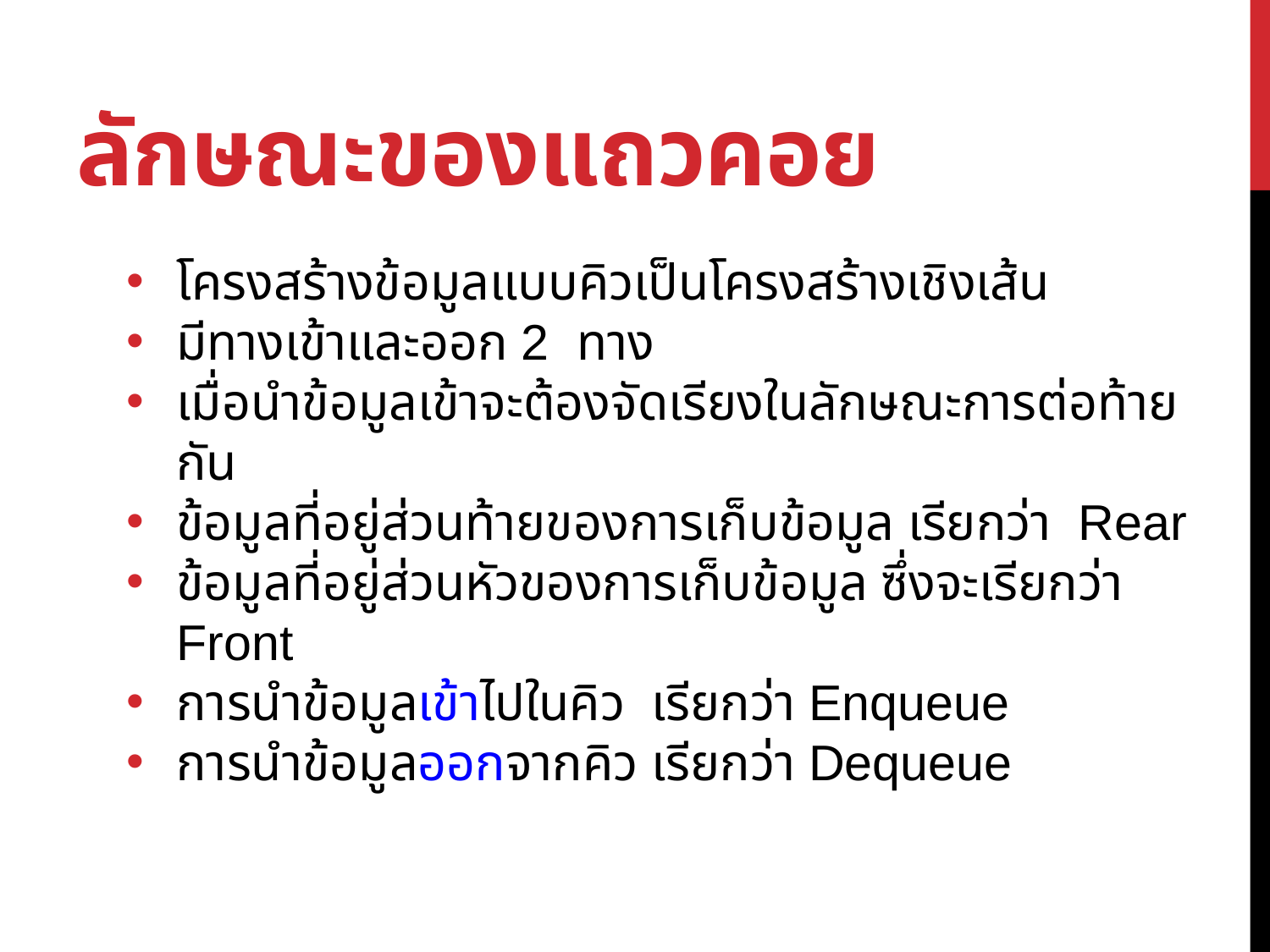

# ลักษณะของแถวคอย
โครงสร้างข้อมูลแบบคิวเป็นโครงสร้างเชิงเส้น
มีทางเข้าและออก 2  ทาง
เมื่อนำข้อมูลเข้าจะต้องจัดเรียงในลักษณะการต่อท้ายกัน
ข้อมูลที่อยู่ส่วนท้ายของการเก็บข้อมูล เรียกว่า  Rear
ข้อมูลที่อยู่ส่วนหัวของการเก็บข้อมูล ซึ่งจะเรียกว่า  Front
การนำข้อมูลเข้าไปในคิว  เรียกว่า Enqueue
การนำข้อมูลออกจากคิว เรียกว่า Dequeue